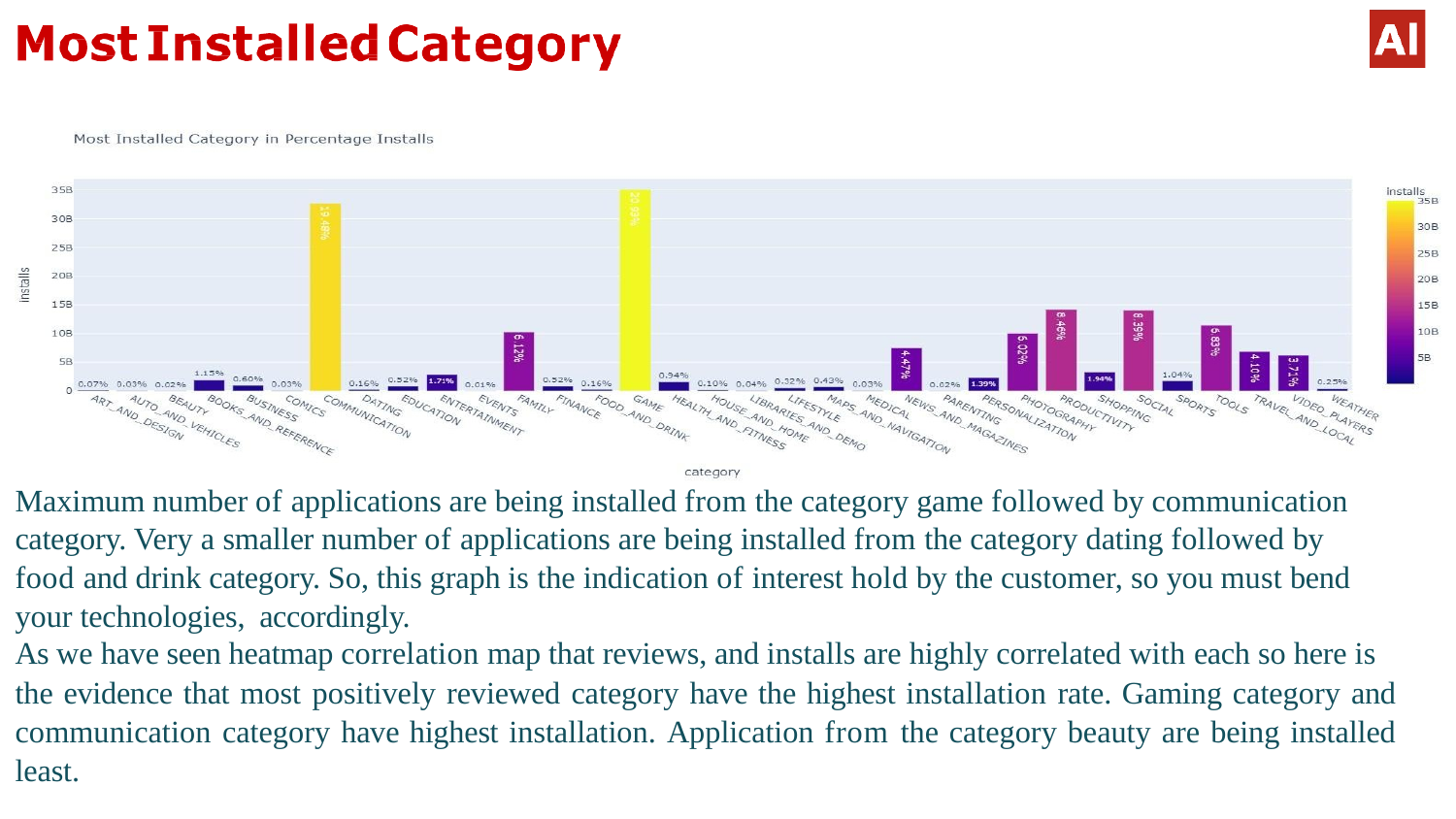

Maximum number of applications are being installed from the category game followed by communication  category. Very a smaller number of applications are being installed from the category dating followed by  food and drink category. So, this graph is the indication of interest hold by the customer, so you must bend  your technologies, accordingly.
As we have seen heatmap correlation map that reviews, and installs are highly correlated with each so here is
the evidence that most positively reviewed category have the highest installation rate. Gaming category and  communication category have highest installation. Application from the category beauty are being installed  least.